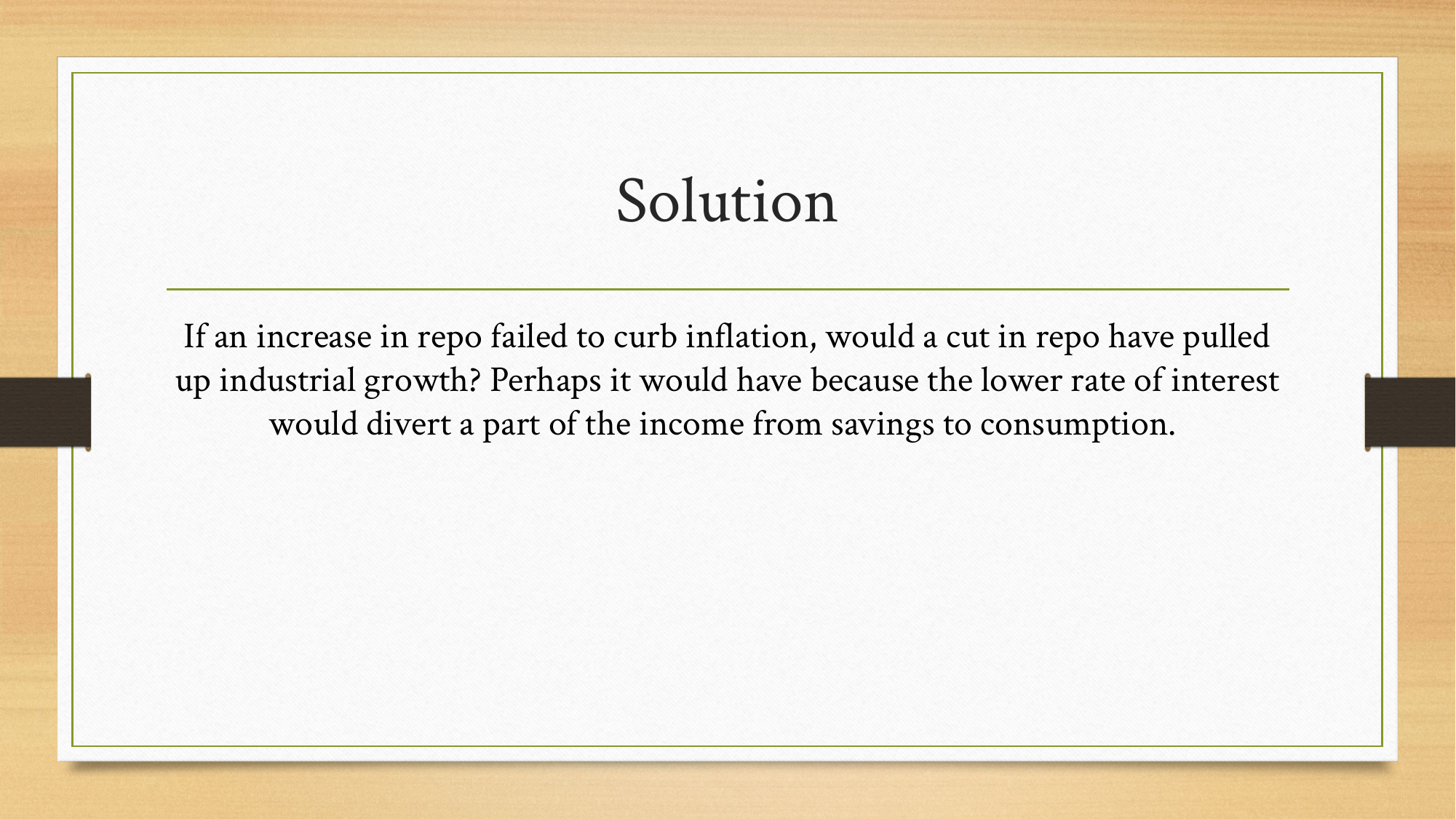

# Solution
If an increase in repo failed to curb inflation, would a cut in repo have pulled up industrial growth? Perhaps it would have because the lower rate of interest would divert a part of the income from savings to consumption.